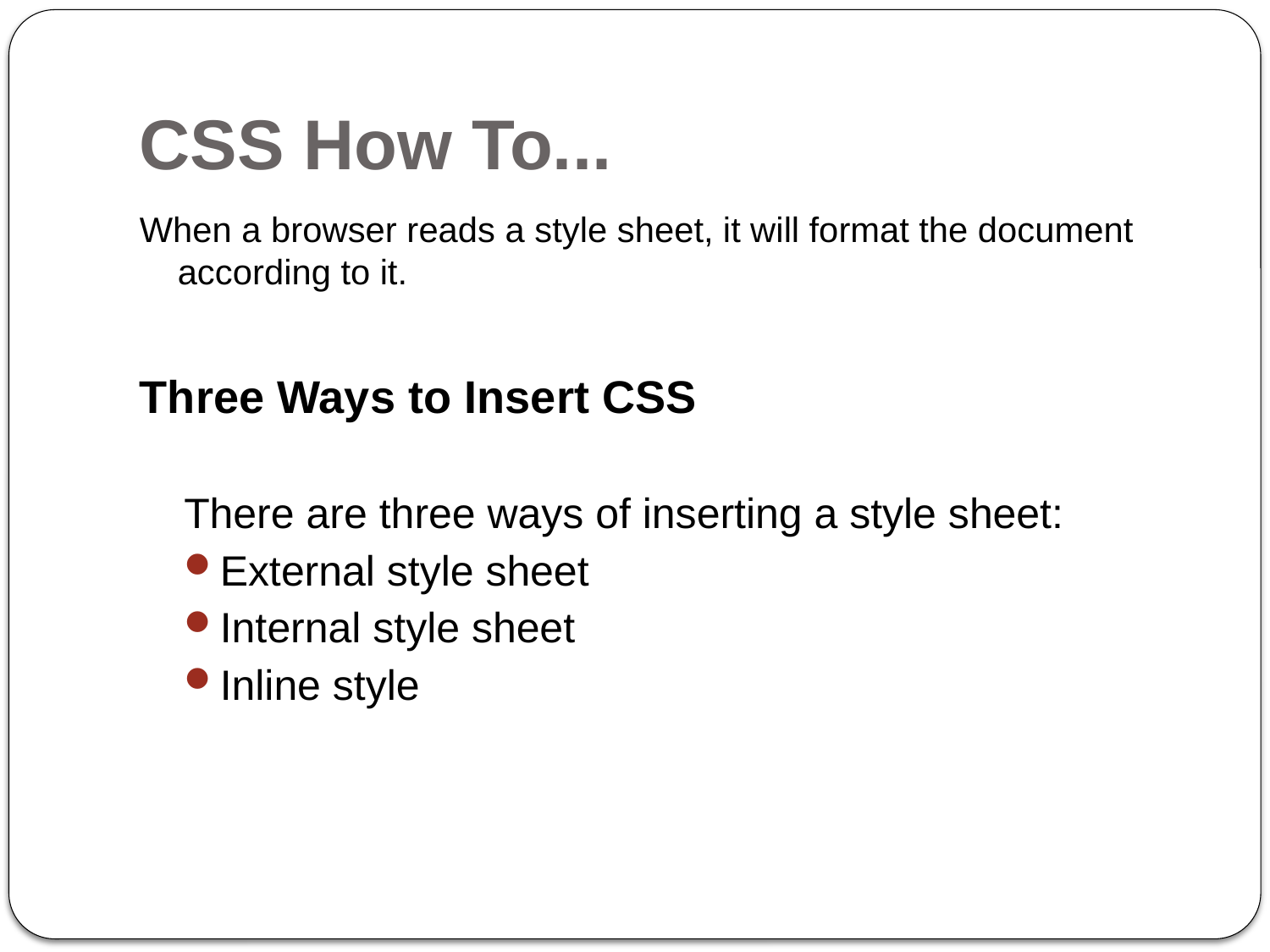

# CSS How To...
When a browser reads a style sheet, it will format the document according to it.

Three Ways to Insert CSS

There are three ways of inserting a style sheet:
External style sheet
Internal style sheet
Inline style